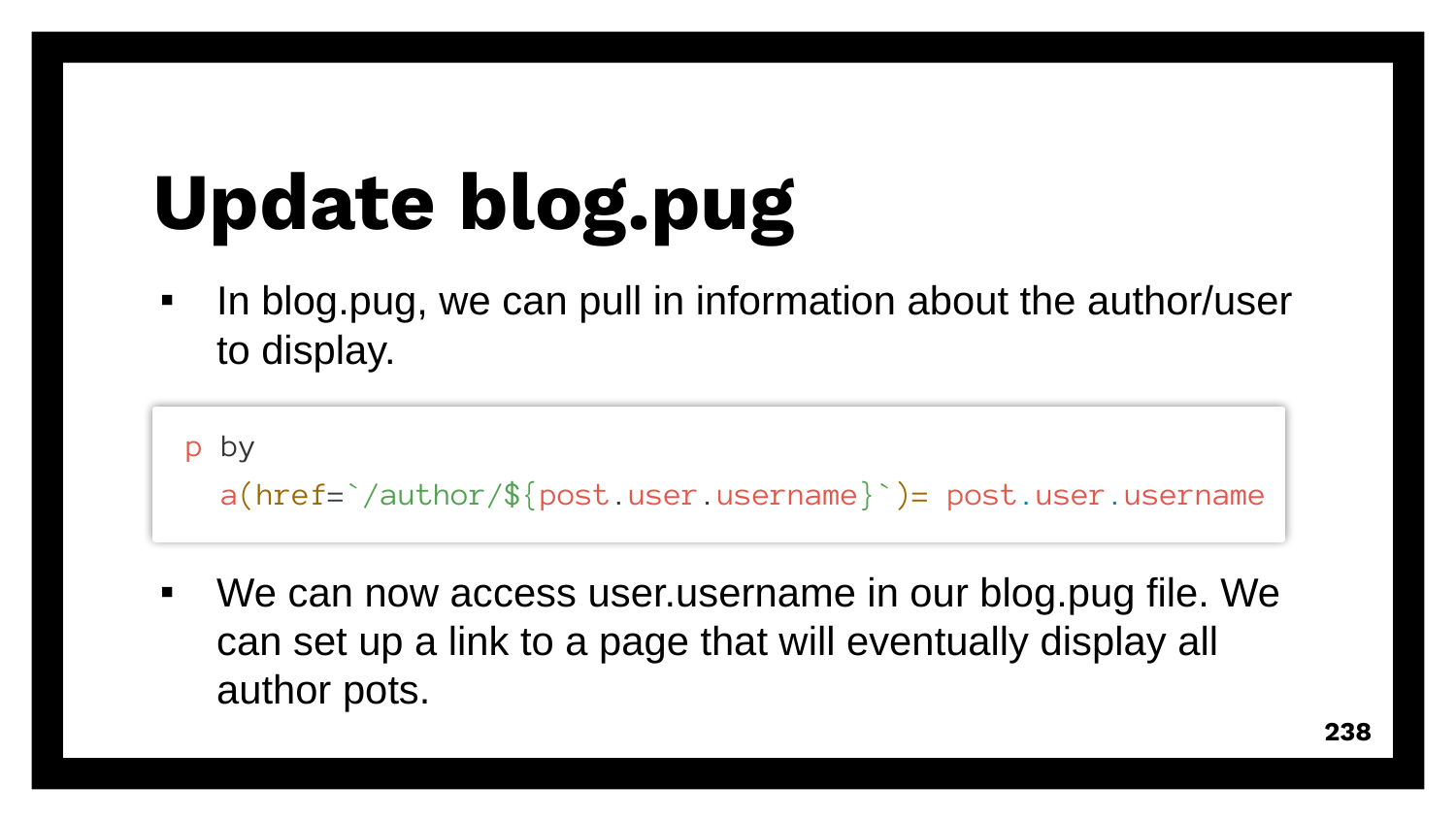

# Update blog.pug
In blog.pug, we can pull in information about the author/user to display.

We can now access user.username in our blog.pug file. We can set up a link to a page that will eventually display all author pots.

p by
  a(href=`/author/${post.user.username}`)= post.user.username

238